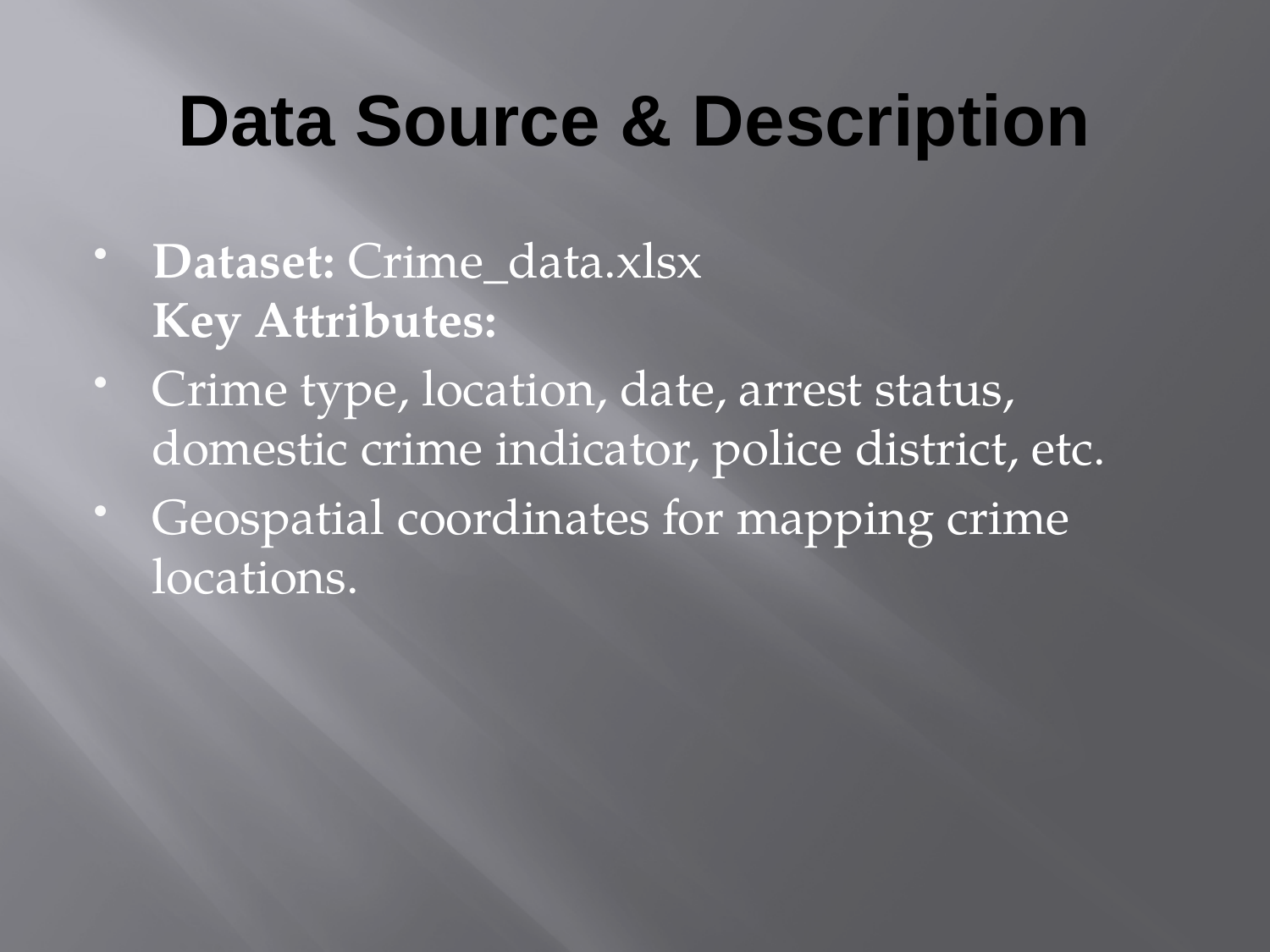

# Data Source & Description
Dataset: Crime_data.xlsx
Key Attributes:
Crime type, location, date, arrest status, domestic crime indicator, police district, etc.
Geospatial coordinates for mapping crime locations.